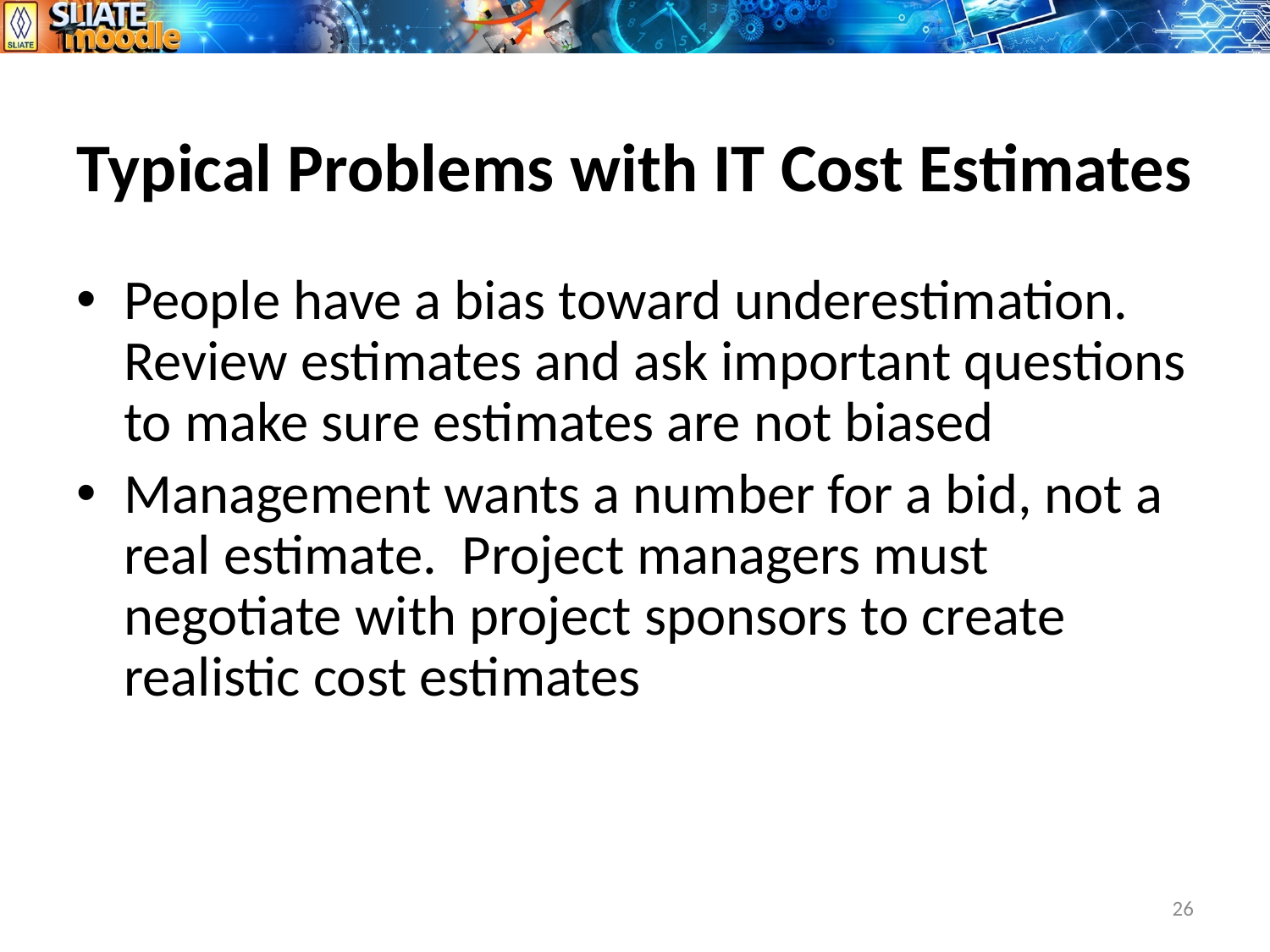

# Typical Problems with IT Cost Estimates
People have a bias toward underestimation.  Review estimates and ask important questions to make sure estimates are not biased
Management wants a number for a bid, not a real estimate.  Project managers must negotiate with project sponsors to create realistic cost estimates

26